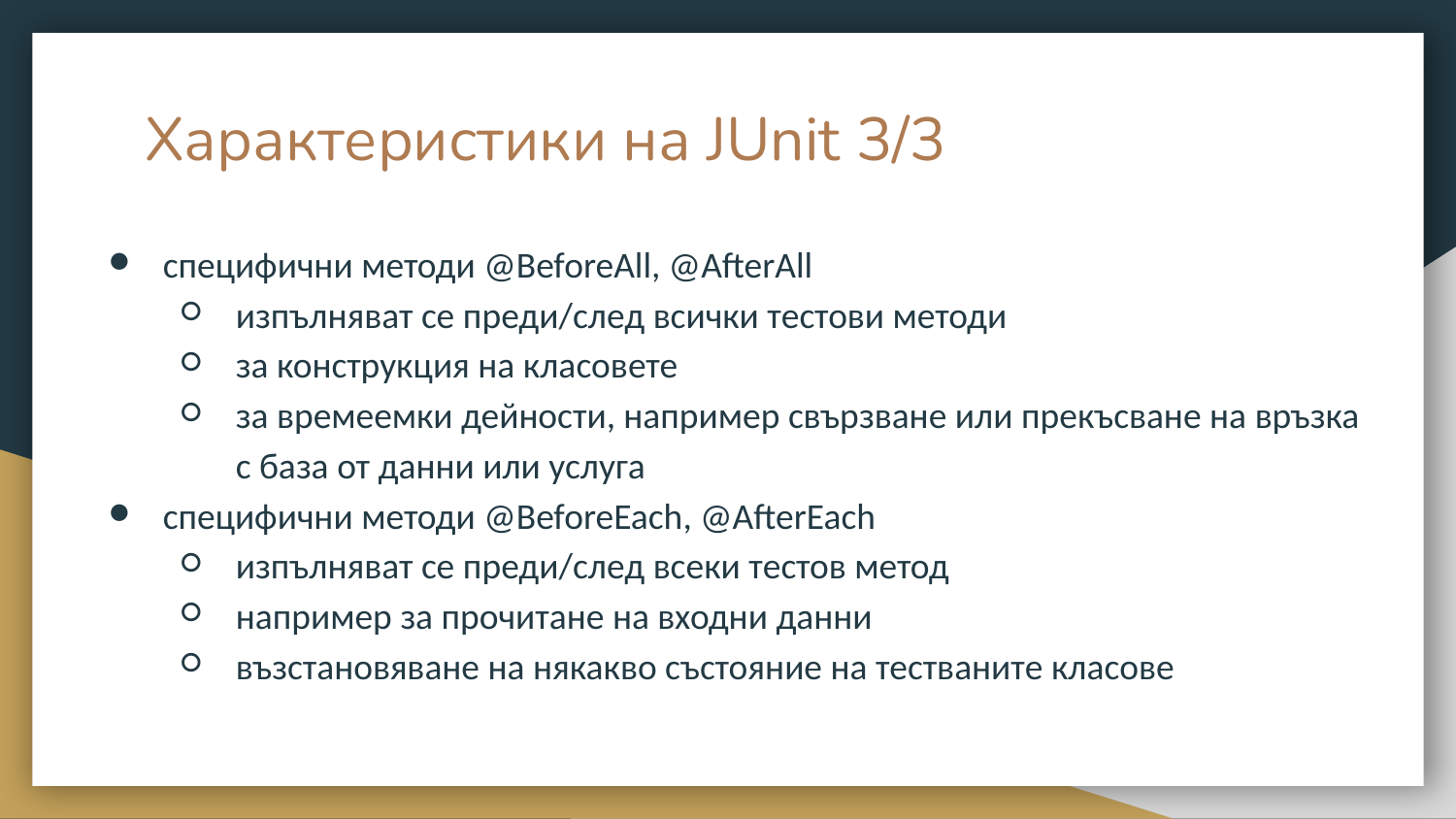

# Характеристики на JUnit 3/3
специфични методи @BeforeAll, @AfterAll
изпълняват се преди/след всички тестови методи
за конструкция на класовете
за времеемки дейности, например свързване или прекъсване на връзка с база от данни или услуга
специфични методи @BeforeEach, @AfterEach
изпълняват се преди/след всеки тестов метод
например за прочитане на входни данни
възстановяване на някакво състояние на тестваните класове